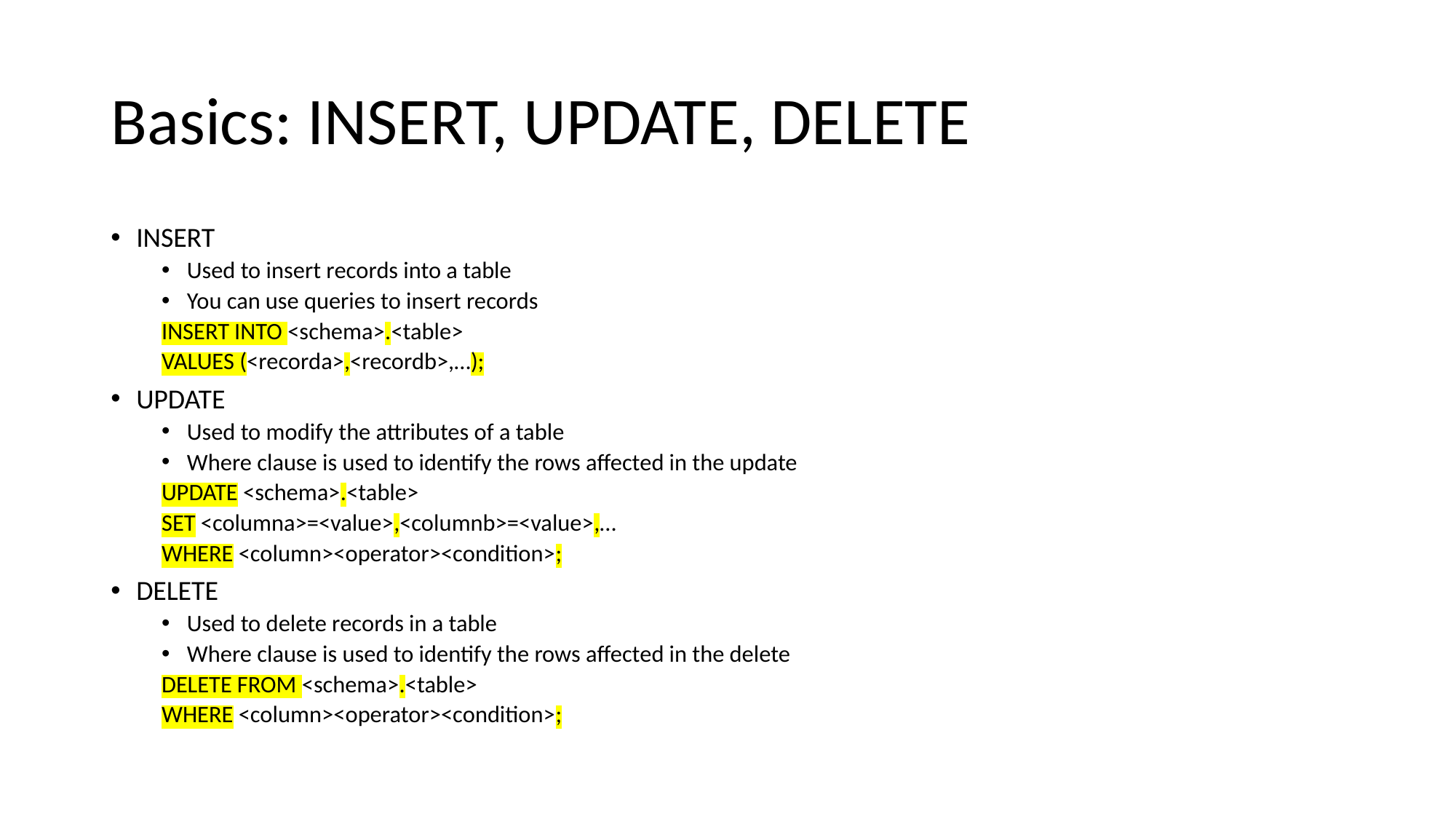

# Basics: INSERT, UPDATE, DELETE
INSERT
Used to insert records into a table
You can use queries to insert records
INSERT INTO <schema>.<table>
VALUES (<recorda>,<recordb>,…);
UPDATE
Used to modify the attributes of a table
Where clause is used to identify the rows affected in the update
UPDATE <schema>.<table>
SET <columna>=<value>,<columnb>=<value>,…
WHERE <column><operator><condition>;
DELETE
Used to delete records in a table
Where clause is used to identify the rows affected in the delete
DELETE FROM <schema>.<table>
WHERE <column><operator><condition>;